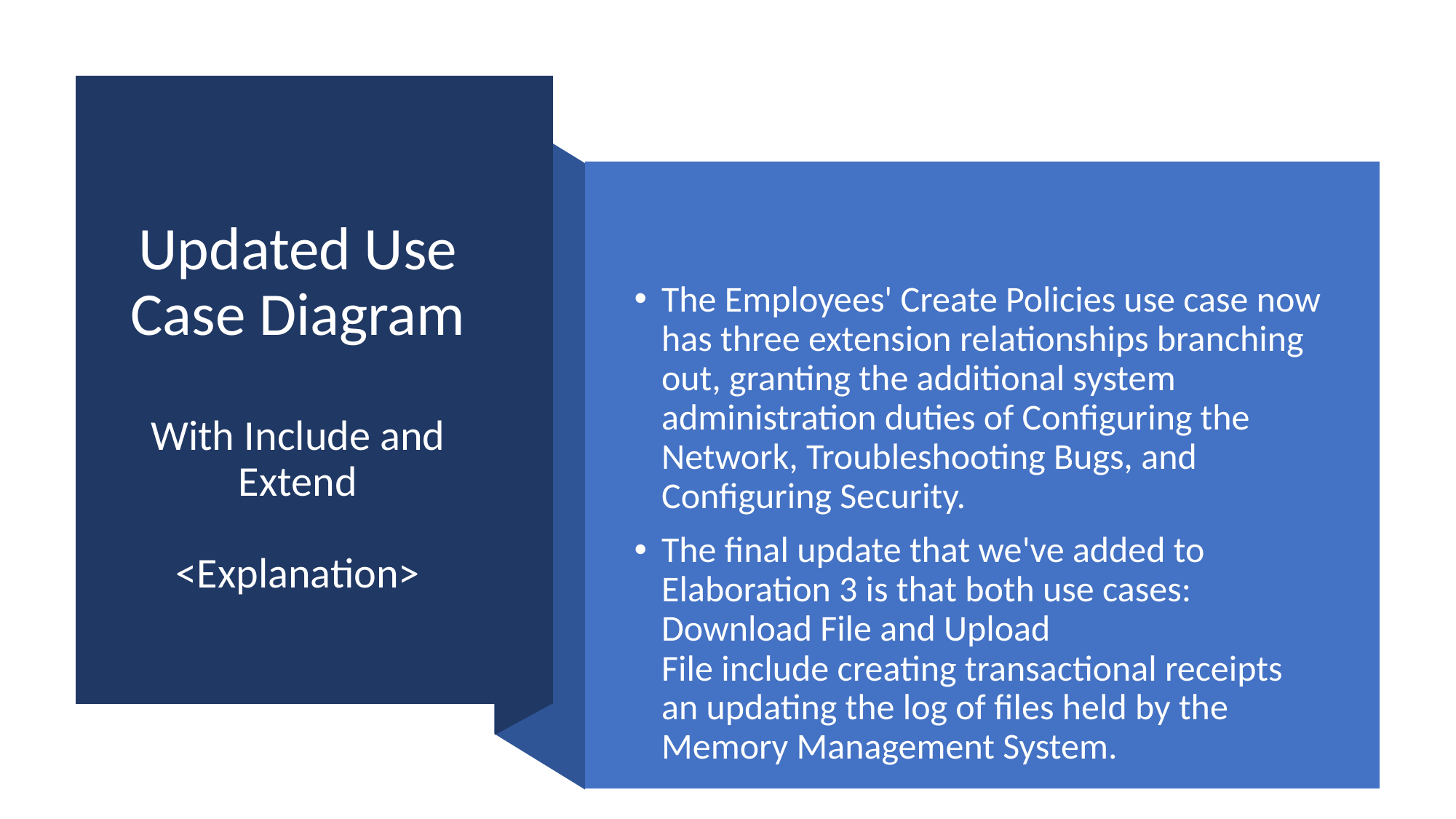

#

The Employees' Create Policies use case now has three extension relationships branching out, granting the additional system administration duties of Configuring the Network, Troubleshooting Bugs, and Configuring Security.
The final update that we've added to Elaboration 3 is that both use cases: Download File and Upload File include creating transactional receipts an updating the log of files held by the Memory Management System.

Updated Use Case Diagram
With Include and Extend

<Explanation>